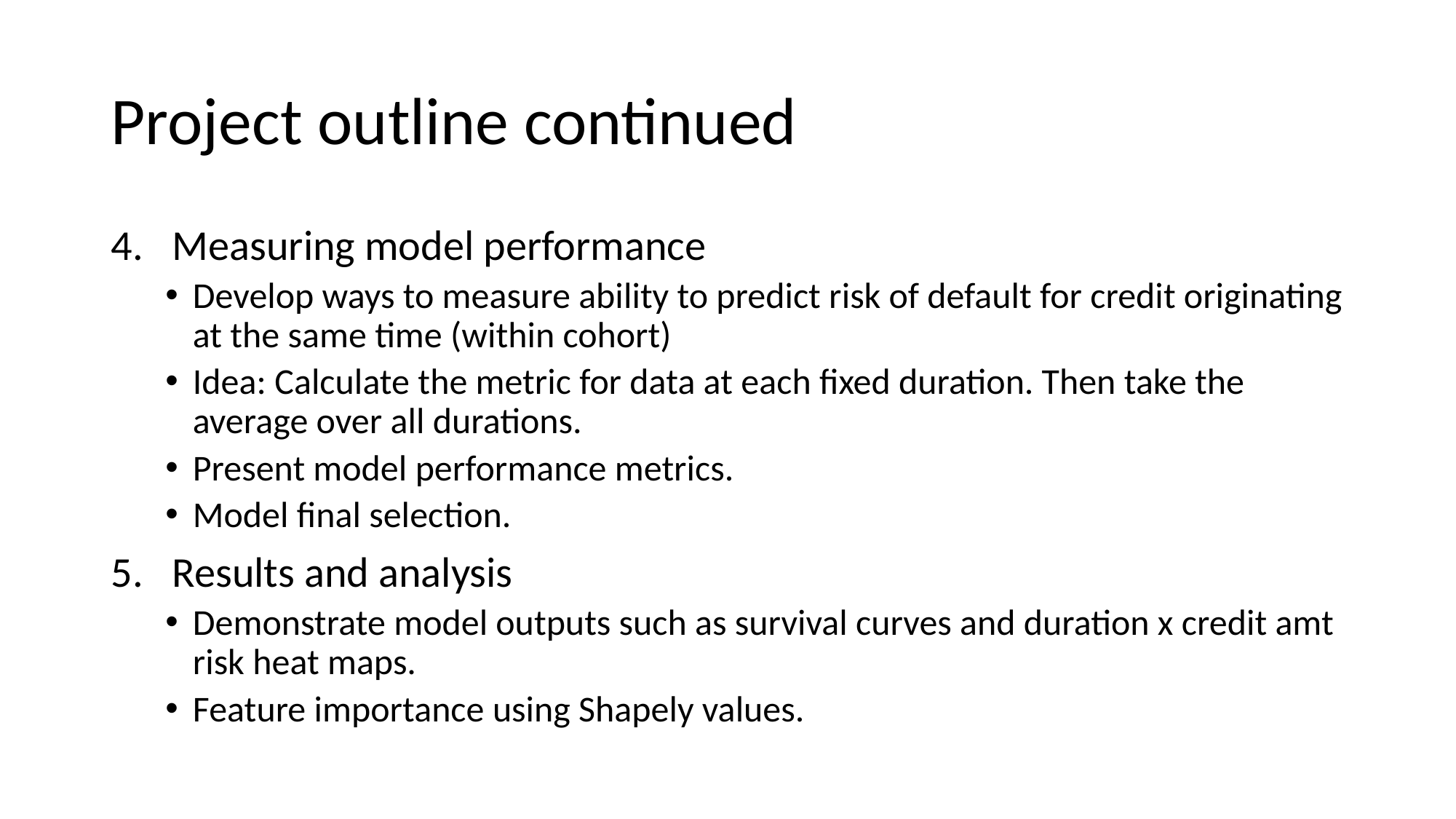

# Project outline continued
Measuring model performance
Develop ways to measure ability to predict risk of default for credit originating at the same time (within cohort)
Idea: Calculate the metric for data at each fixed duration. Then take the average over all durations.
Present model performance metrics.
Model final selection.
Results and analysis
Demonstrate model outputs such as survival curves and duration x credit amt risk heat maps.
Feature importance using Shapely values.